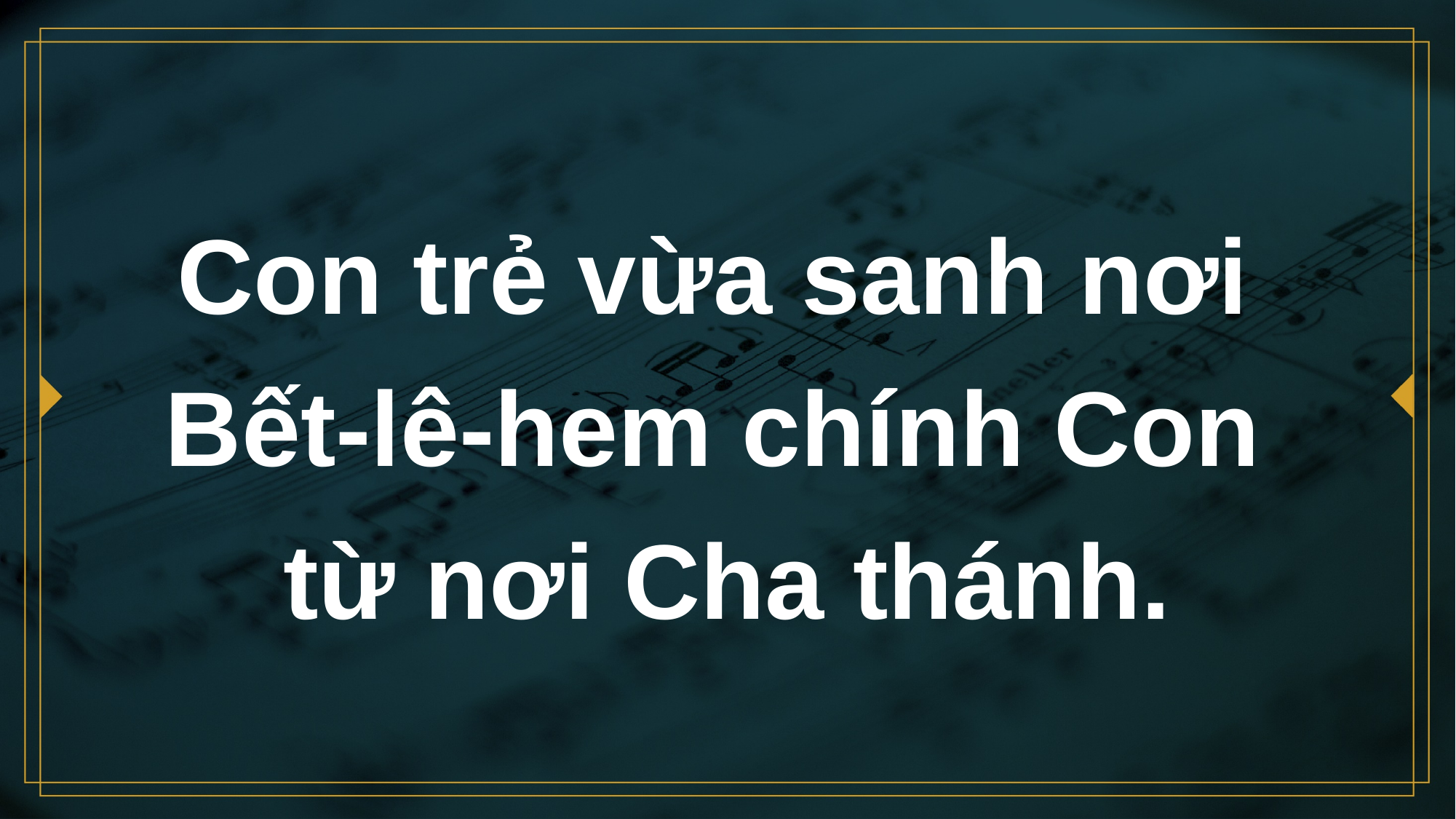

# Con trẻ vừa sanh nơi Bết-lê-hem chính Con từ nơi Cha thánh.